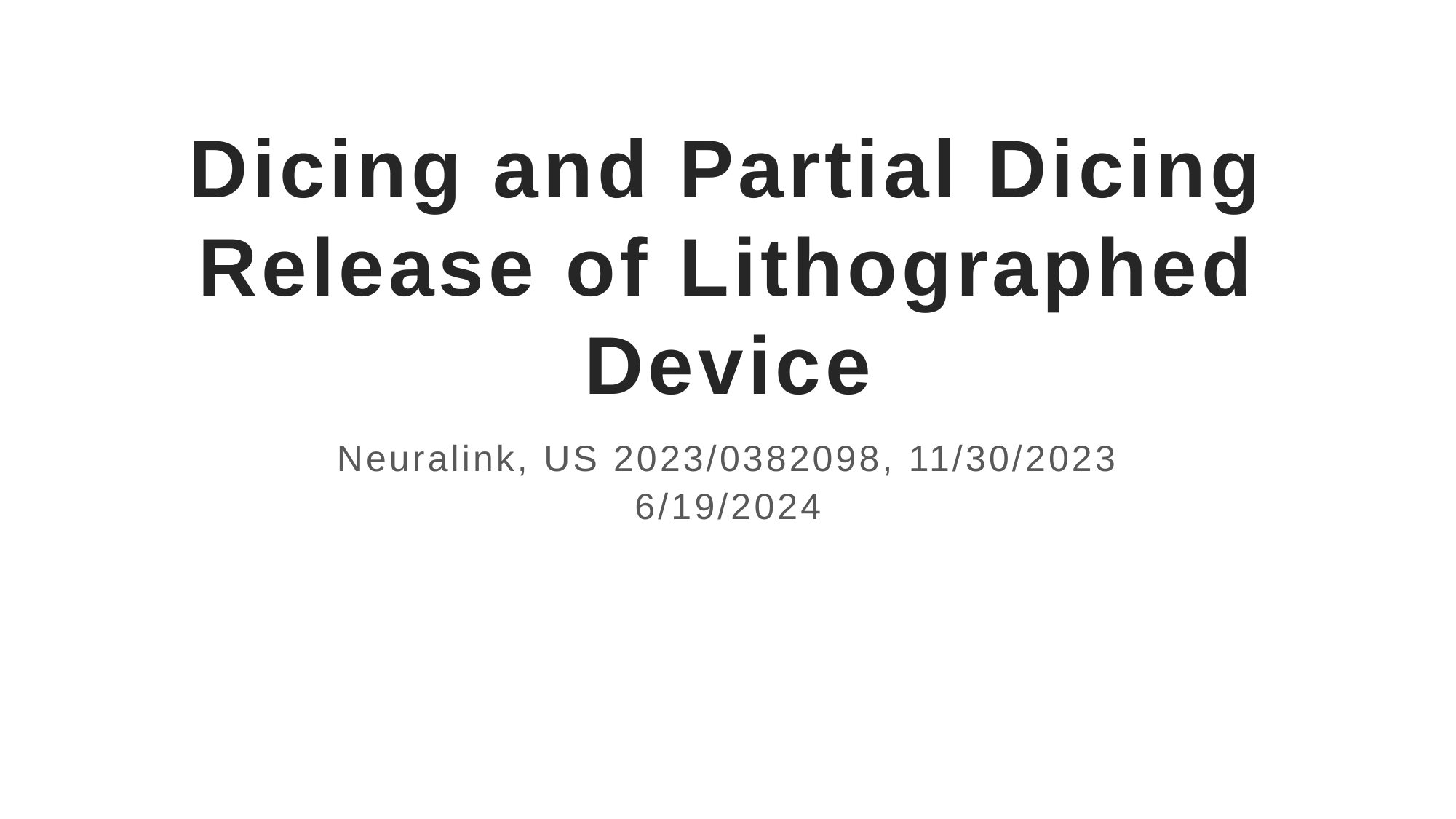

# Dicing and Partial Dicing Release of Lithographed Device
Neuralink, US 2023/0382098, 11/30/2023
6/19/2024